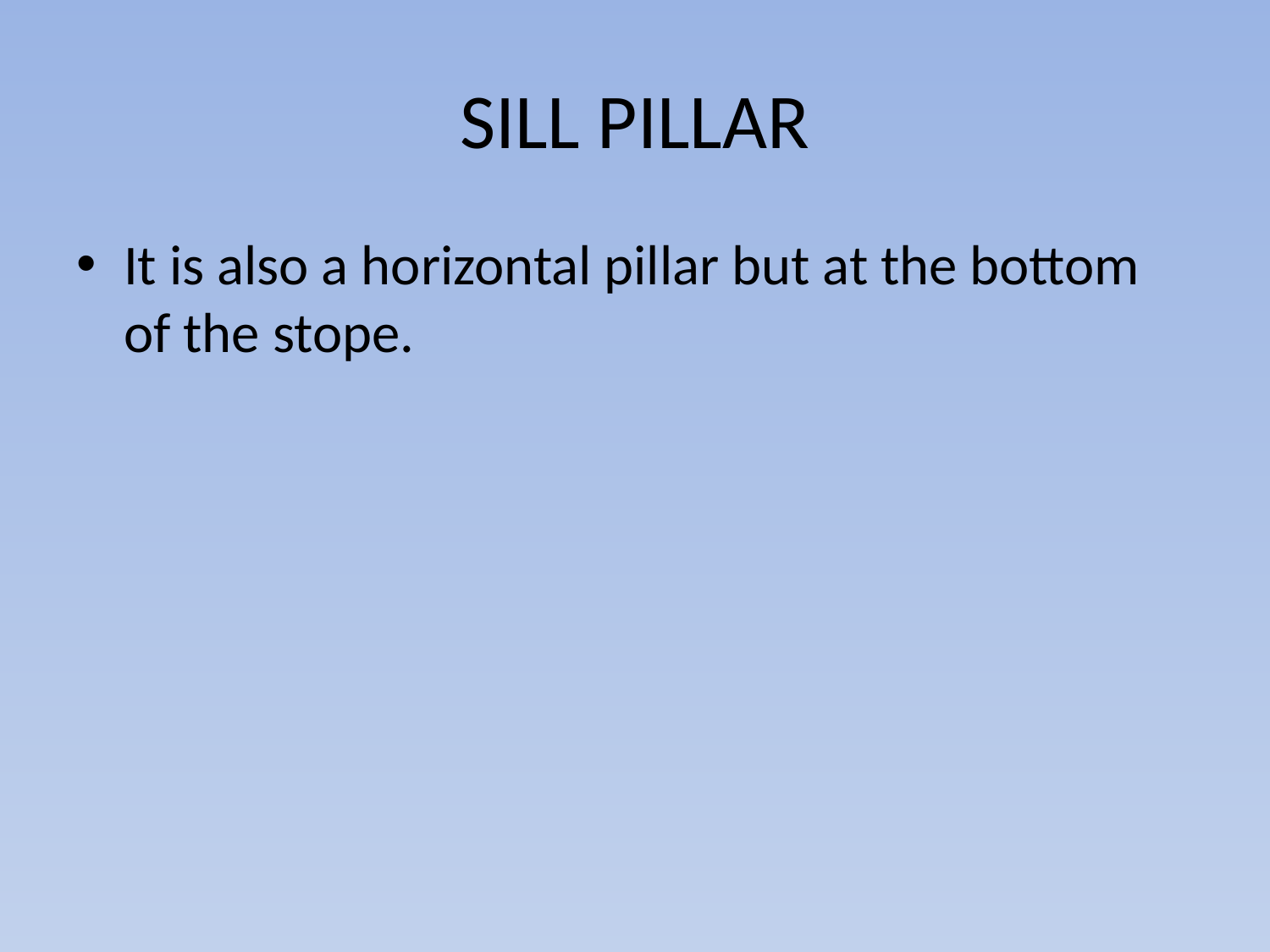

# SILL PILLAR
It is also a horizontal pillar but at the bottom of the stope.